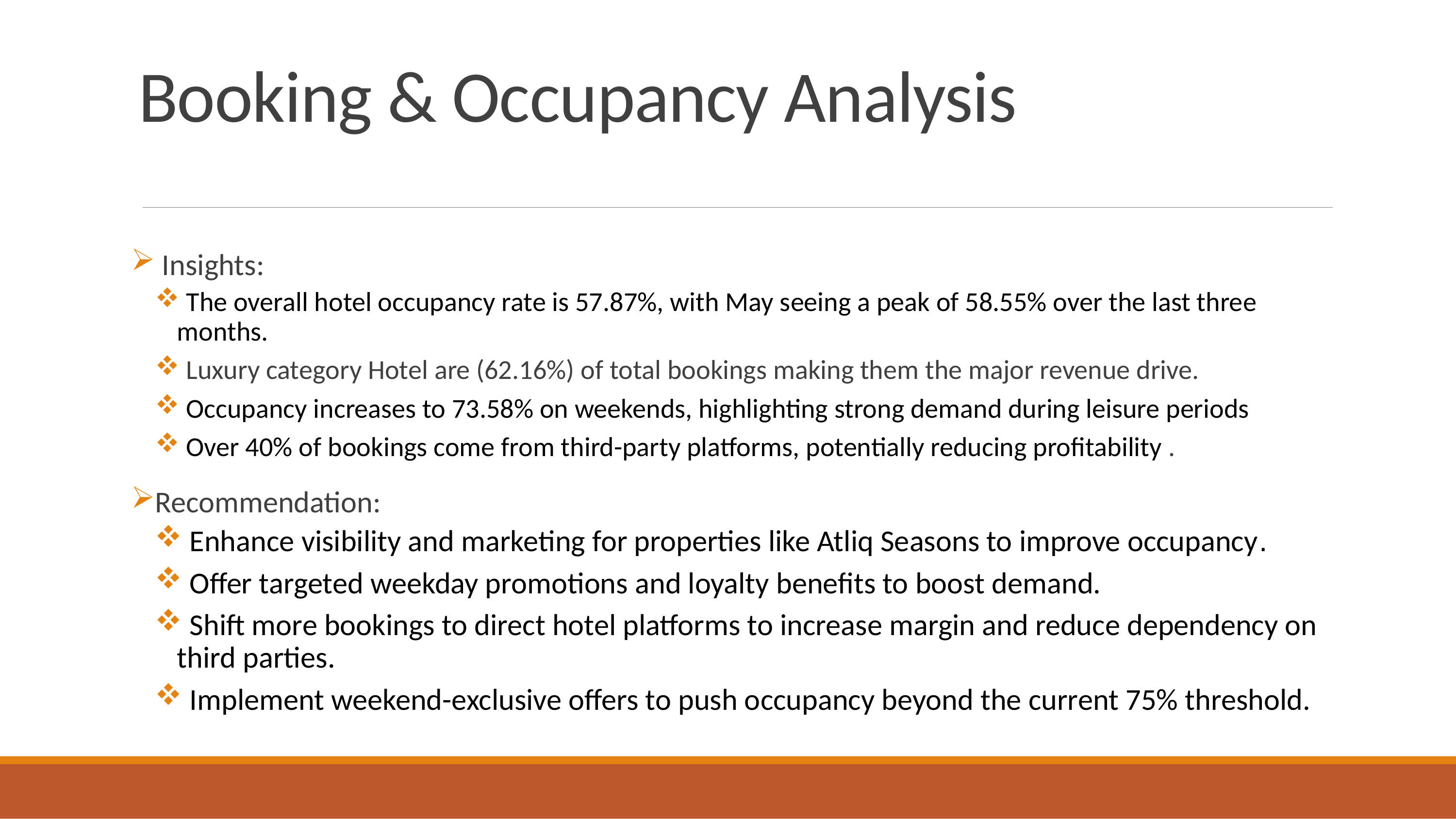

# Booking & Occupancy Analysis
 Insights:
 The overall hotel occupancy rate is 57.87%, with May seeing a peak of 58.55% over the last three months.
 Luxury category Hotel are (62.16%) of total bookings making them the major revenue drive.
 Occupancy increases to 73.58% on weekends, highlighting strong demand during leisure periods
 Over 40% of bookings come from third-party platforms, potentially reducing profitability .
Recommendation:
 Enhance visibility and marketing for properties like Atliq Seasons to improve occupancy.
 Offer targeted weekday promotions and loyalty benefits to boost demand.
 Shift more bookings to direct hotel platforms to increase margin and reduce dependency on third parties.
 Implement weekend-exclusive offers to push occupancy beyond the current 75% threshold.